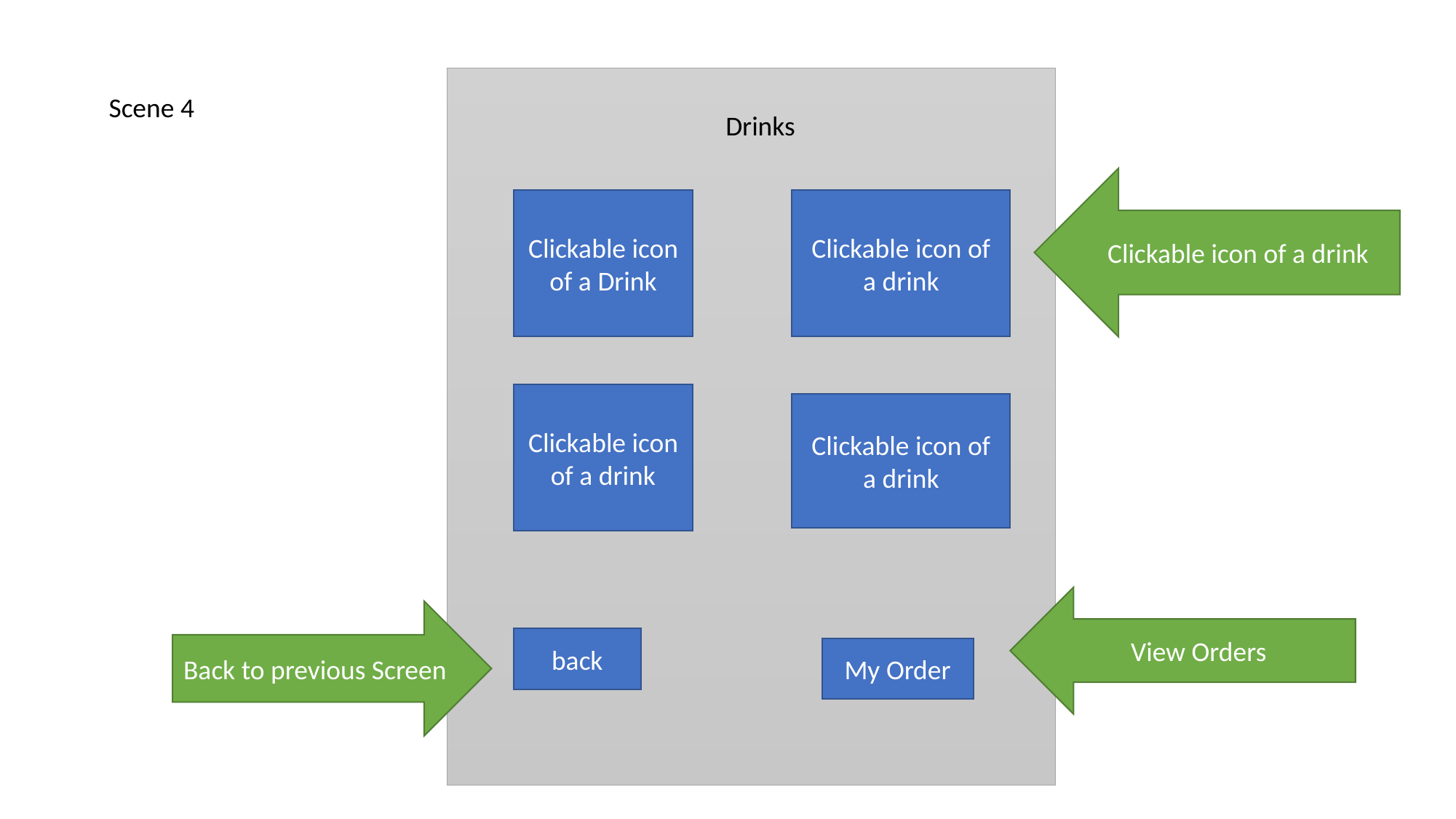

Scene 4
Drinks
Clickable icon of a drink
Clickable icon of a Drink
Clickable icon of a drink
Clickable icon of a drink
Clickable icon of a drink
View Orders
Back to previous Screen
back
My Order